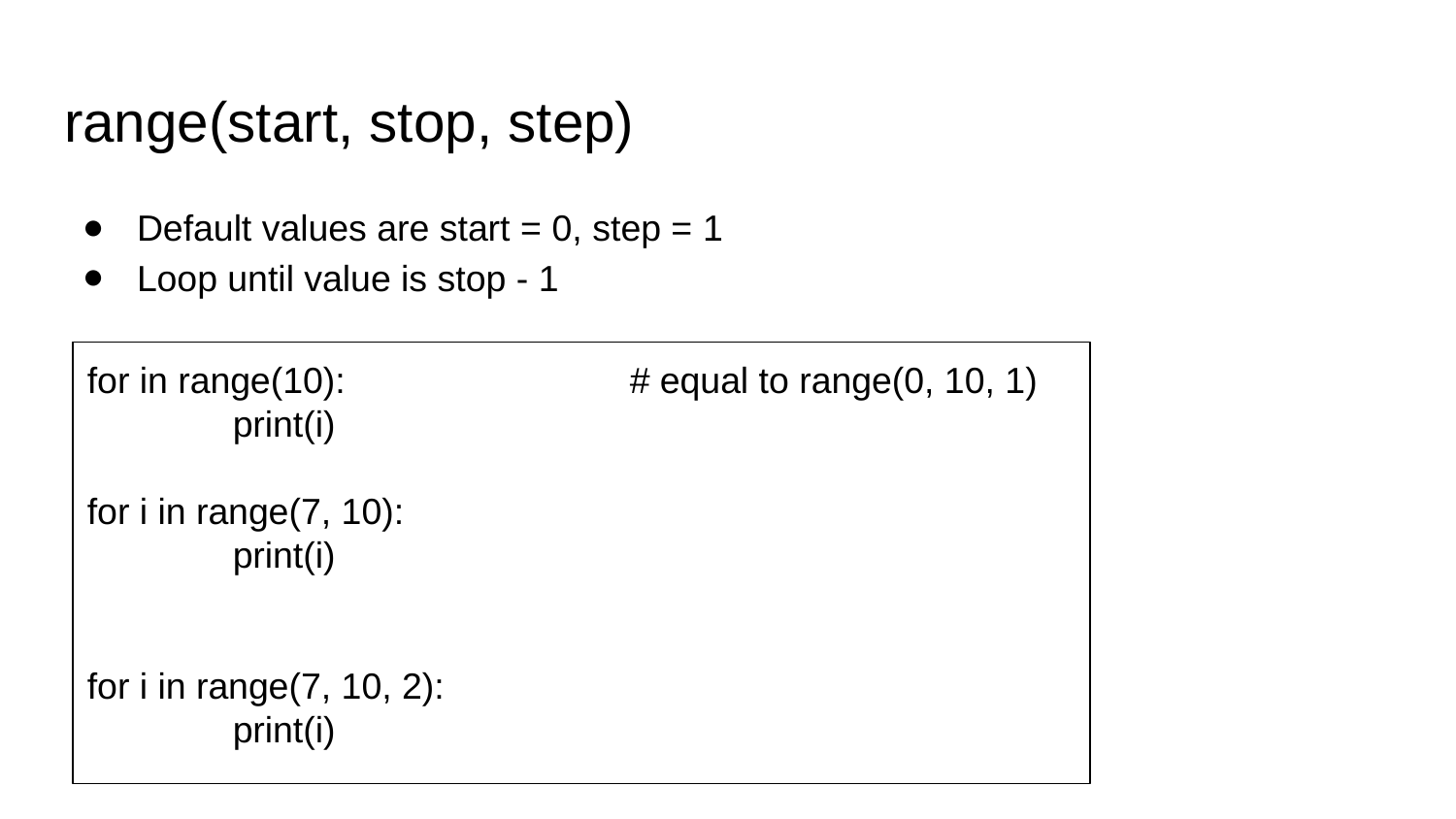

# range(start, stop, step)
Default values are start = 0, step = 1
Loop until value is stop - 1

for in range(10):                            # equal to range(0, 10, 1)
	print(i)

for i in range(7, 10):
	print(i)

for i in range(7, 10, 2):
 	print(i)